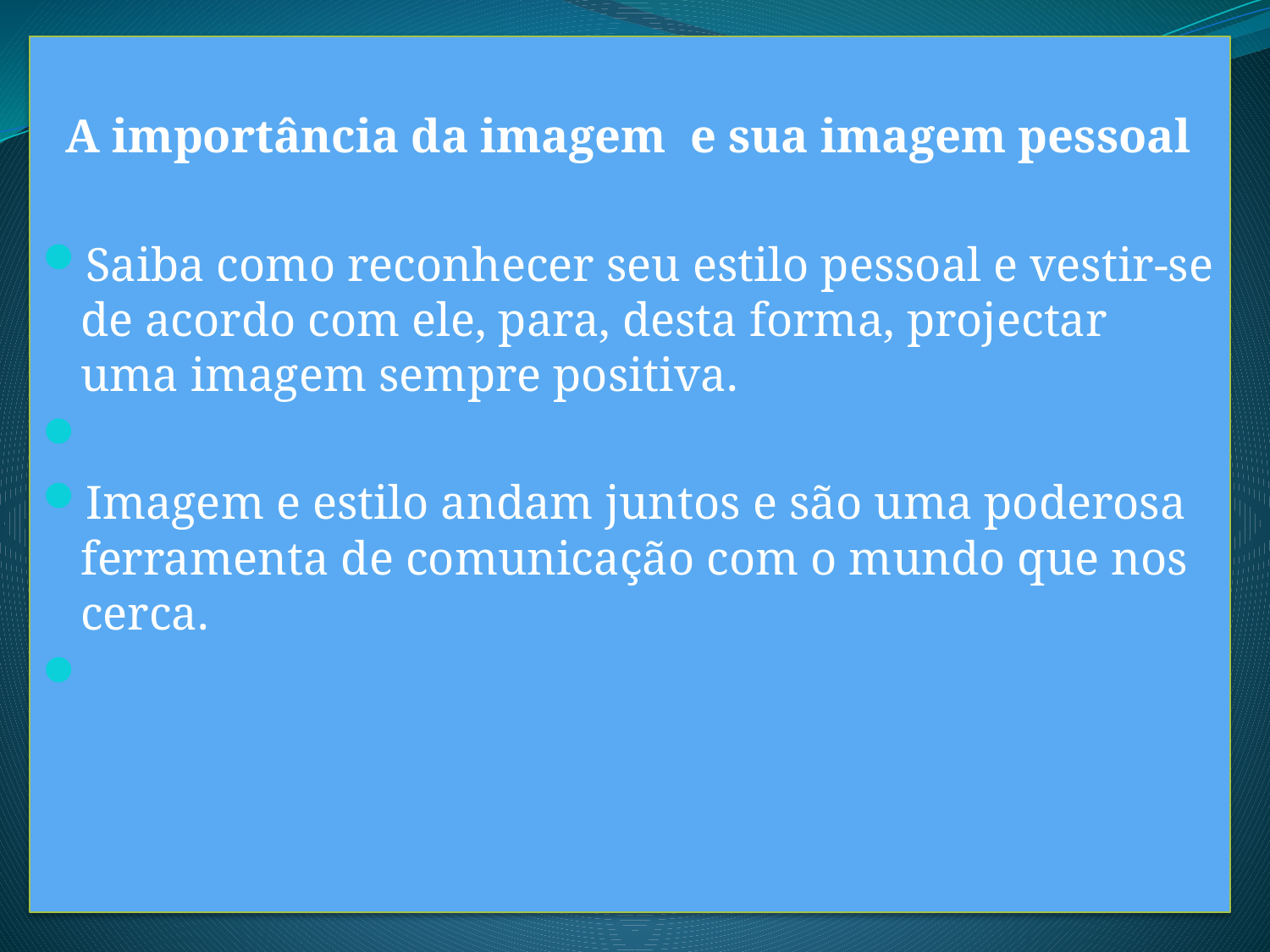

A importância da imagem  e sua imagem pessoal

Saiba como reconhecer seu estilo pessoal e vestir-se de acordo com ele, para, desta forma, projectar uma imagem sempre positiva.

Imagem e estilo andam juntos e são uma poderosa ferramenta de comunicação com o mundo que nos cerca.

#